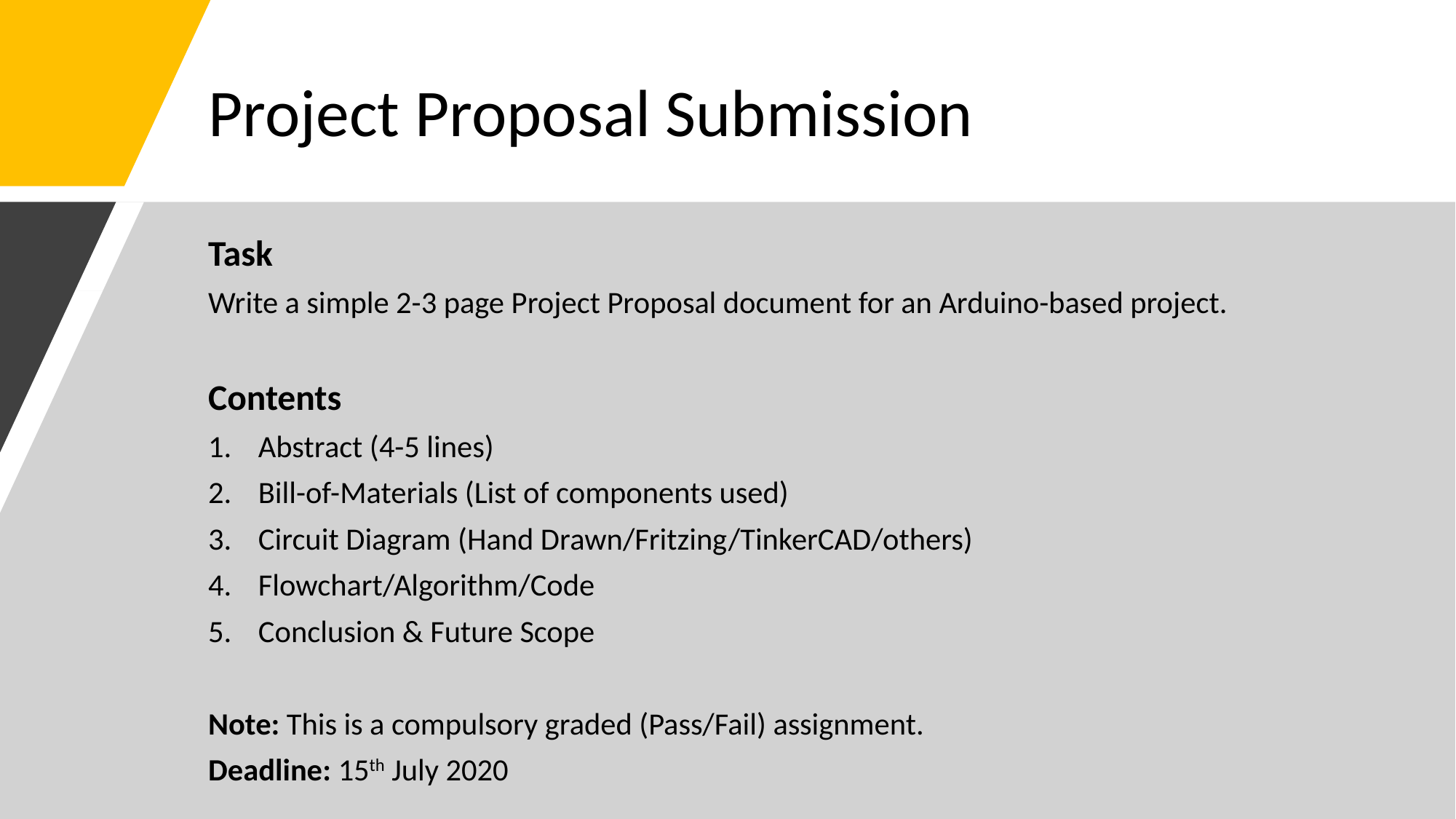

# Project Proposal Submission

Task
Write a simple 2-3 page Project Proposal document for an Arduino-based project.

Contents
Abstract (4-5 lines)
Bill-of-Materials (List of components used)
Circuit Diagram (Hand Drawn/Fritzing/TinkerCAD/others)
Flowchart/Algorithm/Code
Conclusion & Future Scope

Note: This is a compulsory graded (Pass/Fail) assignment.
Deadline: 15th July 2020